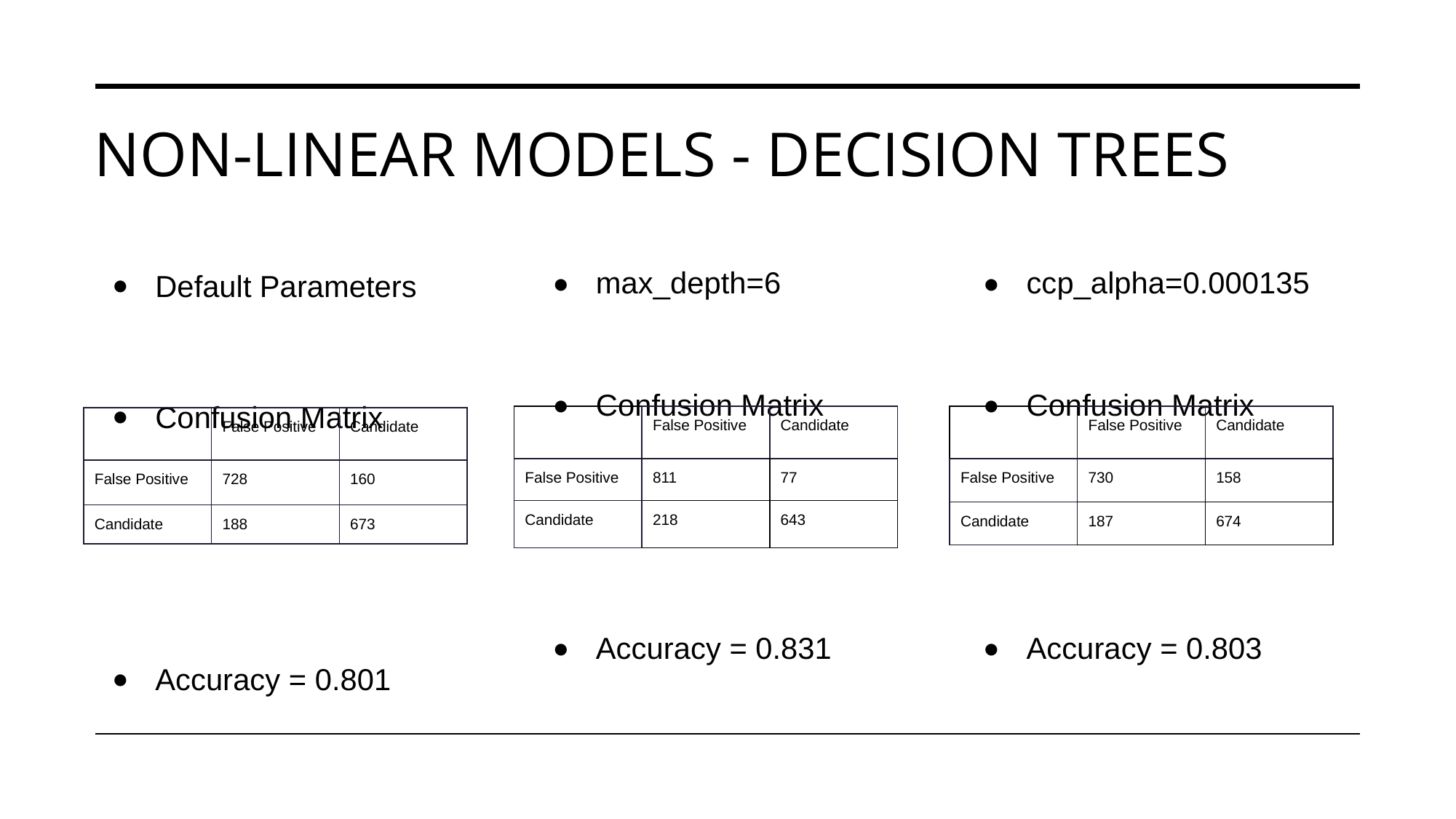

# NON-LINEAR MODELS - DECISION TREES
Default Parameters

Confusion Matrix

Accuracy = 0.801

max_depth=6

Confusion Matrix

Accuracy = 0.831

ccp_alpha=0.000135

Confusion Matrix

Accuracy = 0.803

|  | False Positive | Candidate |
| --- | --- | --- |
| False Positive | 811 | 77 |
| Candidate | 218 | 643 |
|  | False Positive | Candidate |
| --- | --- | --- |
| False Positive | 730 | 158 |
| Candidate | 187 | 674 |
|  | False Positive | Candidate |
| --- | --- | --- |
| False Positive | 728 | 160 |
| Candidate | 188 | 673 |